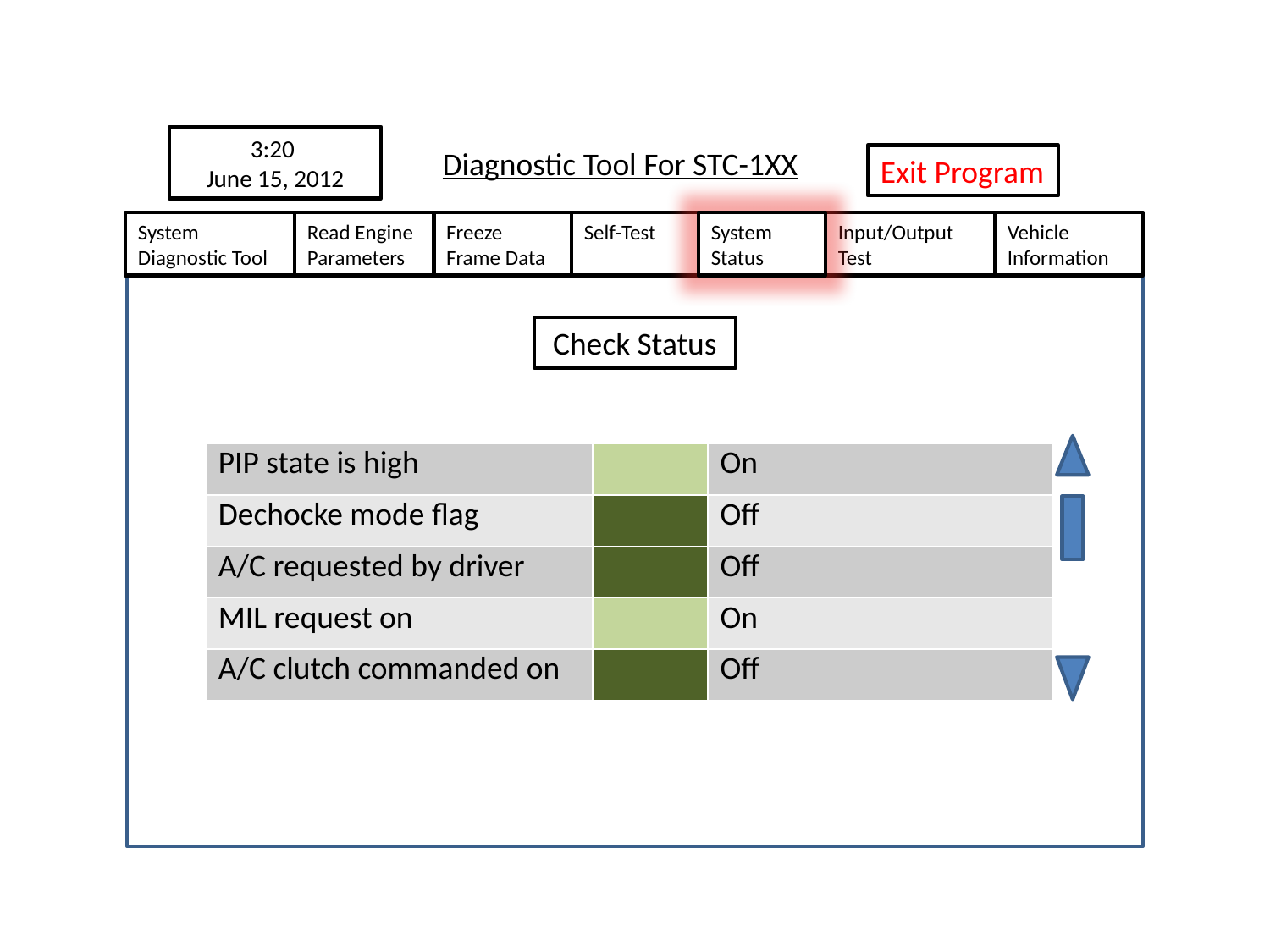

3:20
June 15, 2012
Diagnostic Tool For STC-1XX
Exit Program
Read Engine Parameters
System Diagnostic Tool
Freeze Frame Data
Self-Test

System Status
Input/Output Test
Vehicle Information

Check Status

| PIP state is high |  | On |
| --- | --- | --- |
| Dechocke mode flag |  | Off |
| A/C requested by driver |  | Off |
| MIL request on |  | On |
| A/C clutch commanded on |  | Off |